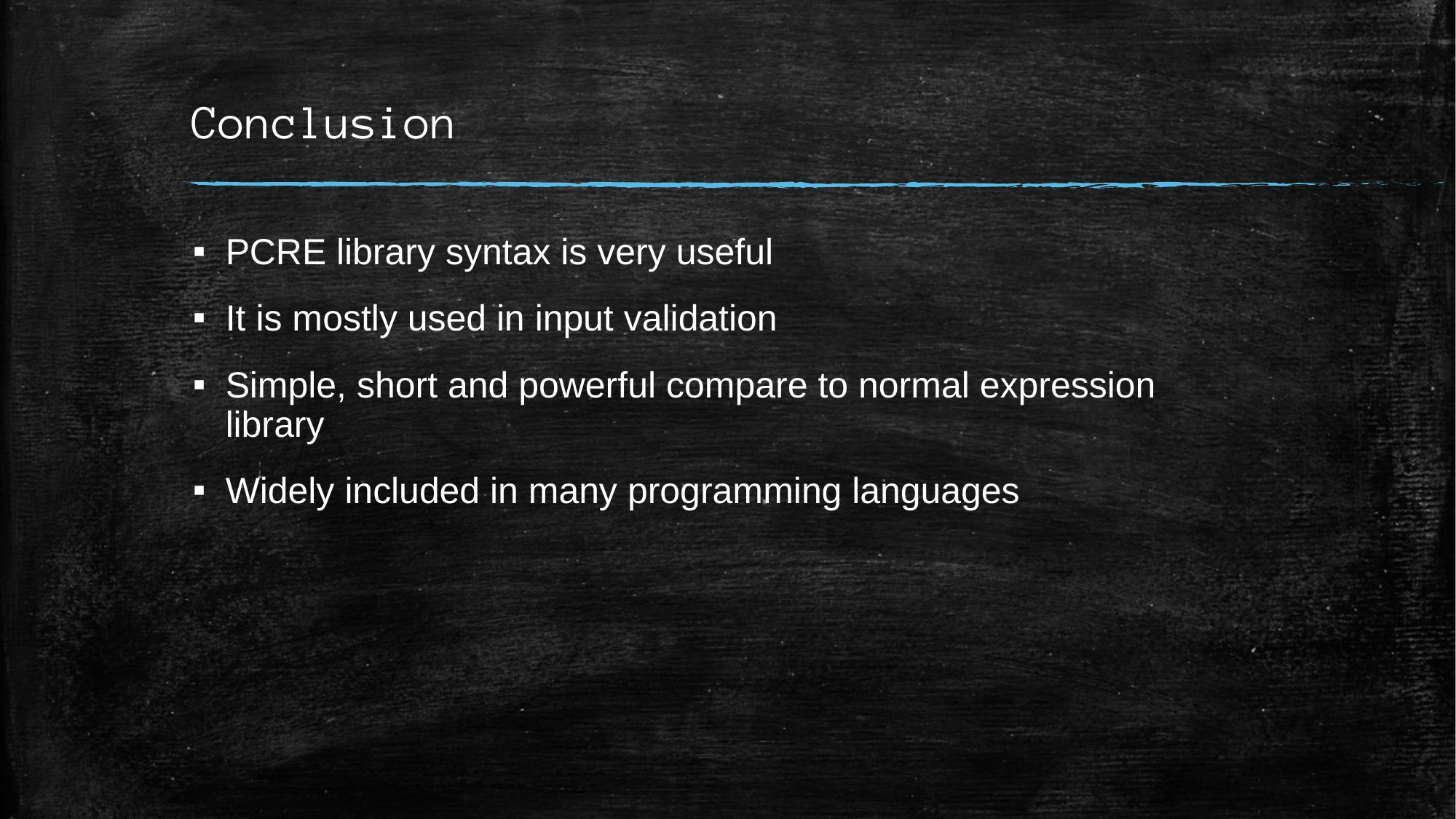

# Conclusion
PCRE library syntax is very useful
It is mostly used in input validation
Simple, short and powerful compare to normal expression library
Widely included in many programming languages